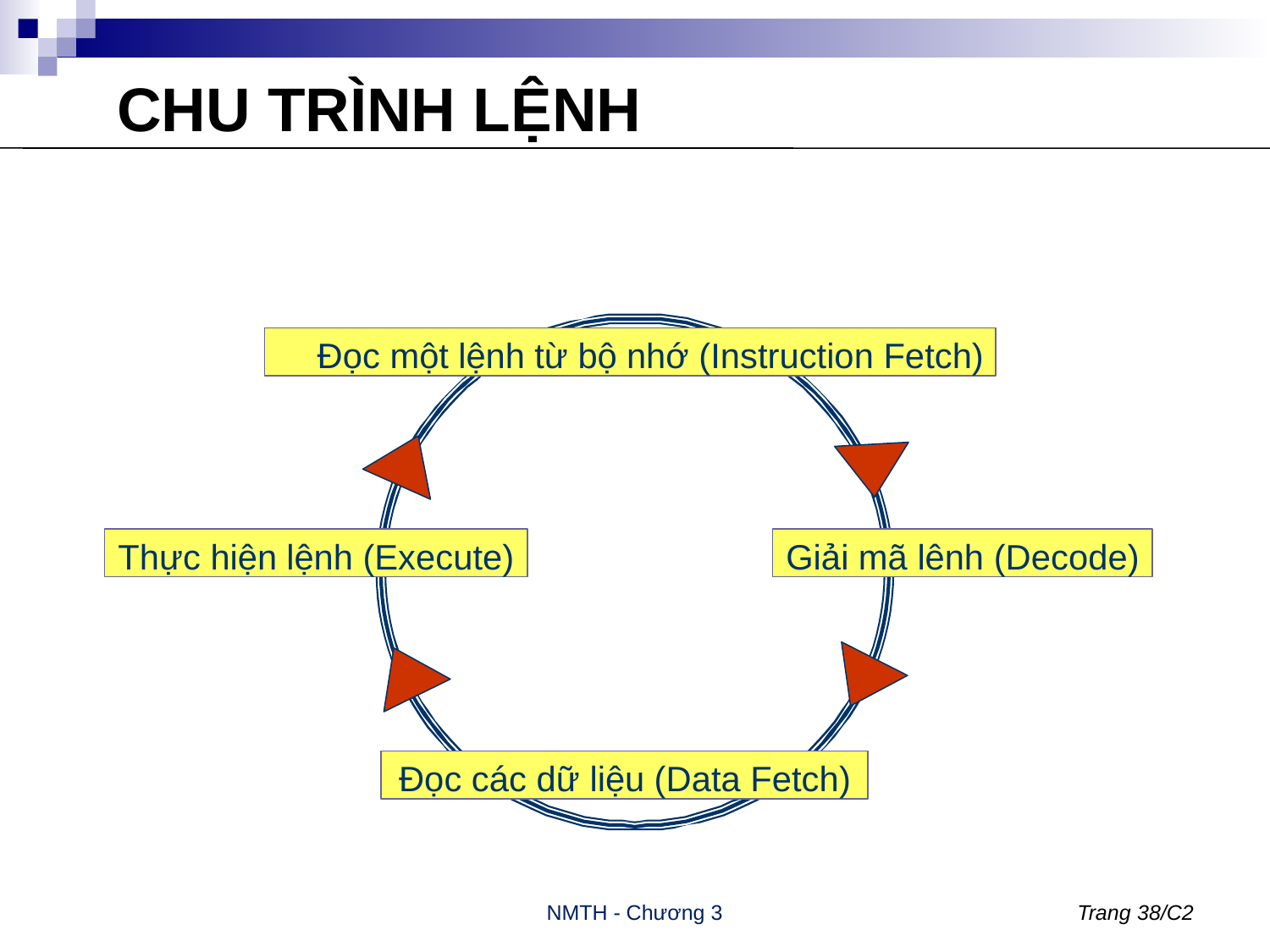

# CHU TRÌNH LỆNH

Đọc một lệnh từ bộ nhớ (Instruction Fetch)

Thực hiện lệnh (Execute)
Giải mã lênh (Decode)
Đọc các dữ liệu (Data Fetch)
NMTH - Chương 3
Trang 38/C2